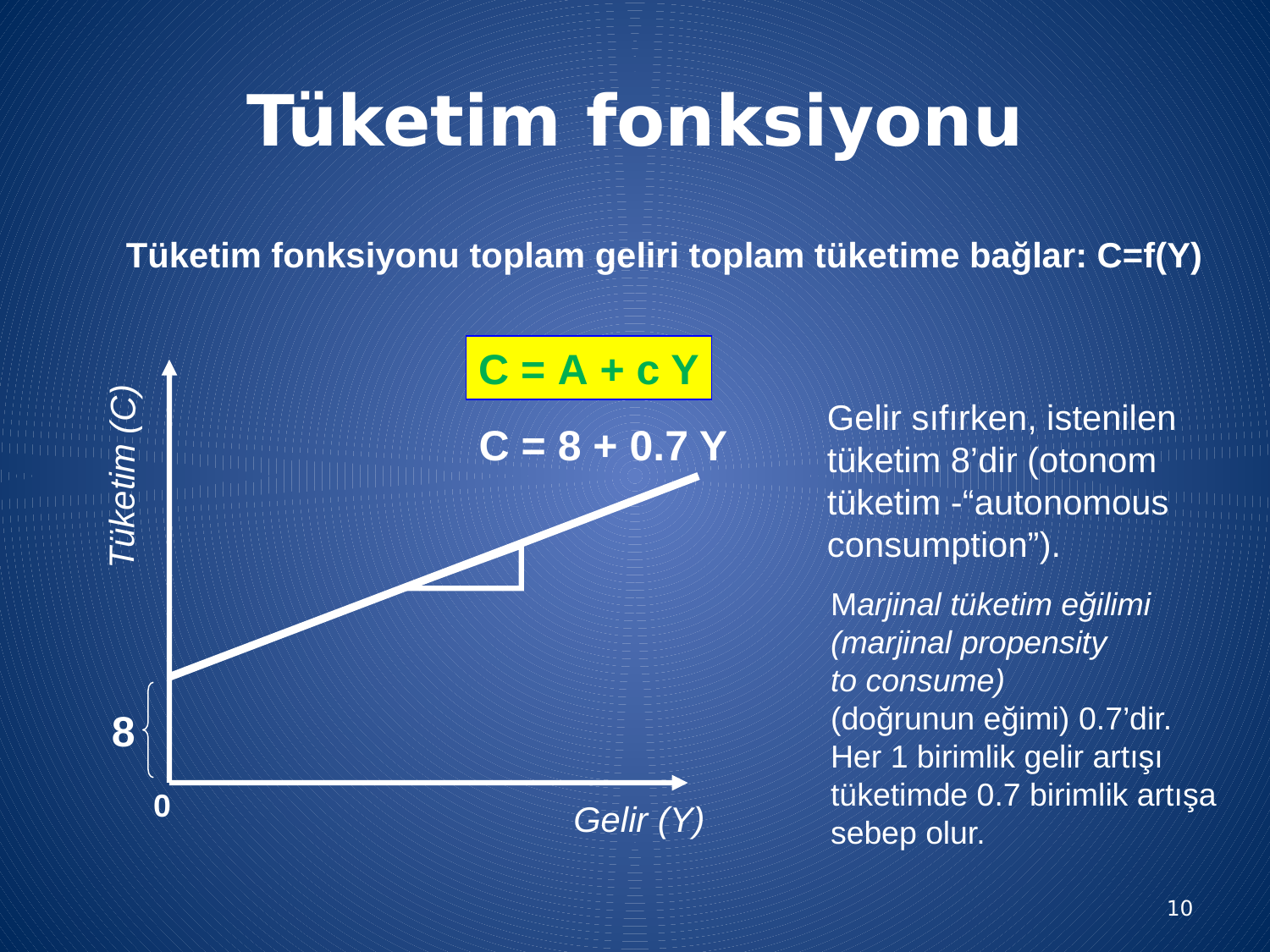

# Tüketim fonksiyonu
Tüketim fonksiyonu toplam geliri toplam tüketime bağlar: C=f(Y)
C = A + c Y

Gelir sıfırken, istenilen
tüketim 8’dir (otonom
tüketim -“autonomous
consumption”).

8
C = 8 + 0.7 Y
Tüketim (C)

Marjinal tüketim eğilimi
(marjinal propensity
to consume)
(doğrunun eğimi) 0.7’dir.
Her 1 birimlik gelir artışı
tüketimde 0.7 birimlik artışa
sebep olur.
0

Gelir (Y)
10